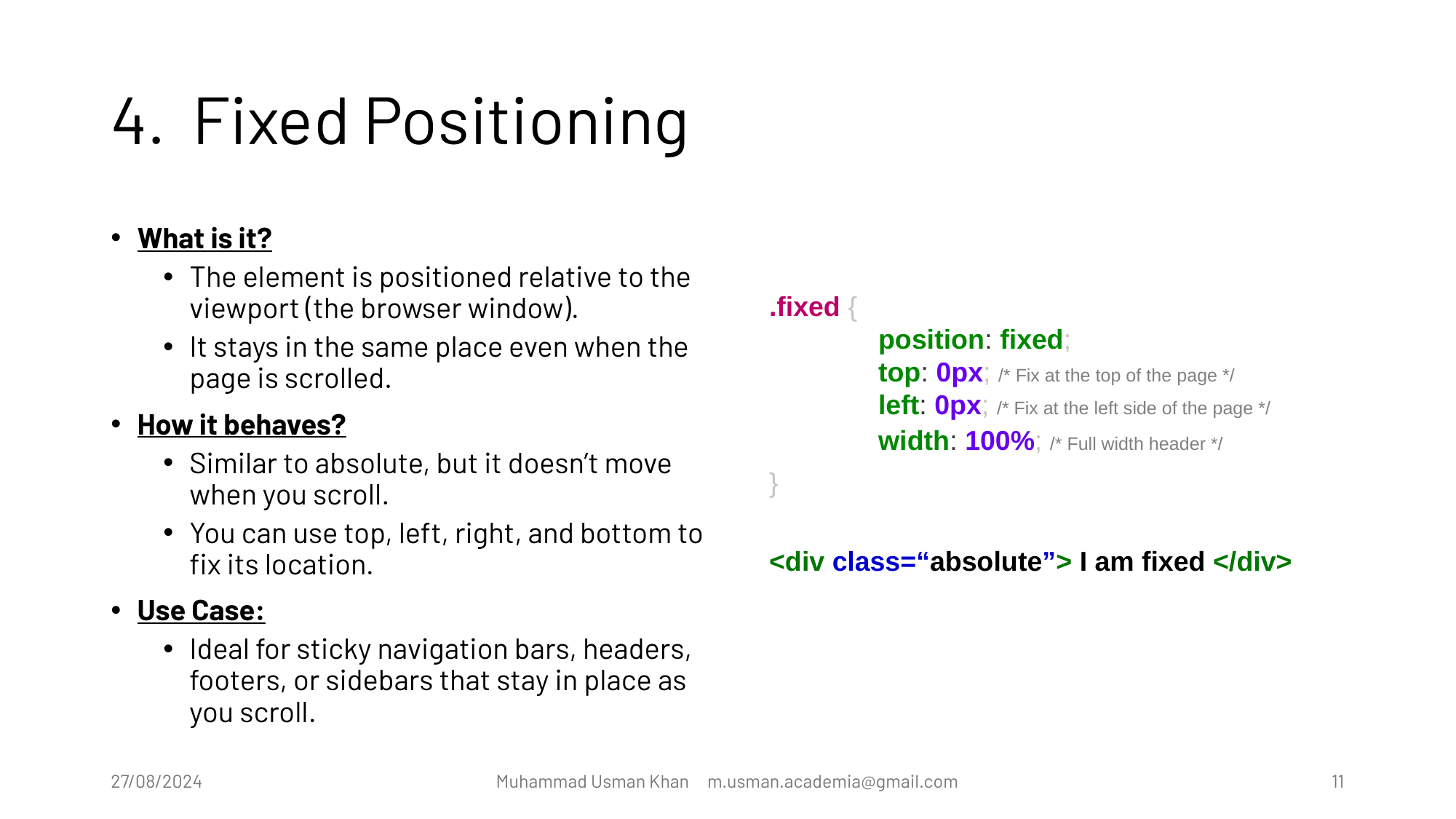

# 4.  Fixed Positioning
What is it?
The element is positioned relative to the viewport (the browser window).
It stays in the same place even when the page is scrolled.
How it behaves?
Similar to absolute, but it doesn’t move when you scroll.
You can use top, left, right, and bottom to fix its location.
Use Case:
Ideal for sticky navigation bars, headers, footers, or sidebars that stay in place as you scroll.
.fixed {
	position: fixed;
	top: 0px; /* Fix at the top of the page */
	left: 0px; /* Fix at the left side of the page */
	width: 100%; /* Full width header */
}

<div class=“absolute”> I am fixed </div>
27/08/2024
Muhammad Usman Khan     m.usman.academia@gmail.com
11